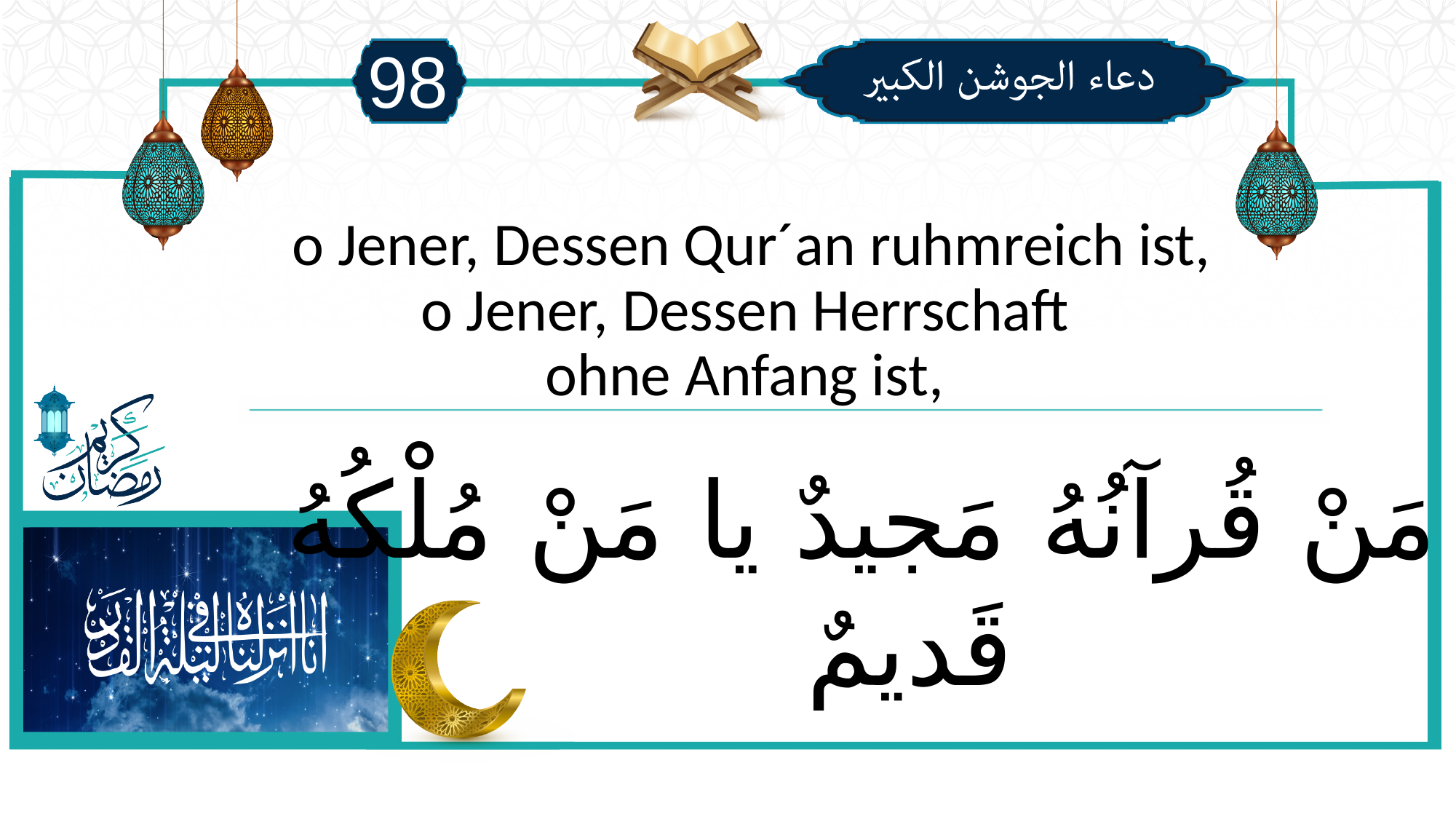

98
 o Jener, Dessen Qur´an ruhmreich ist,
o Jener, Dessen Herrschaft
ohne Anfang ist,
يا مَنْ قُرآنُهُ مَجيدٌ يا مَنْ مُلْكُهُ قَديمٌ